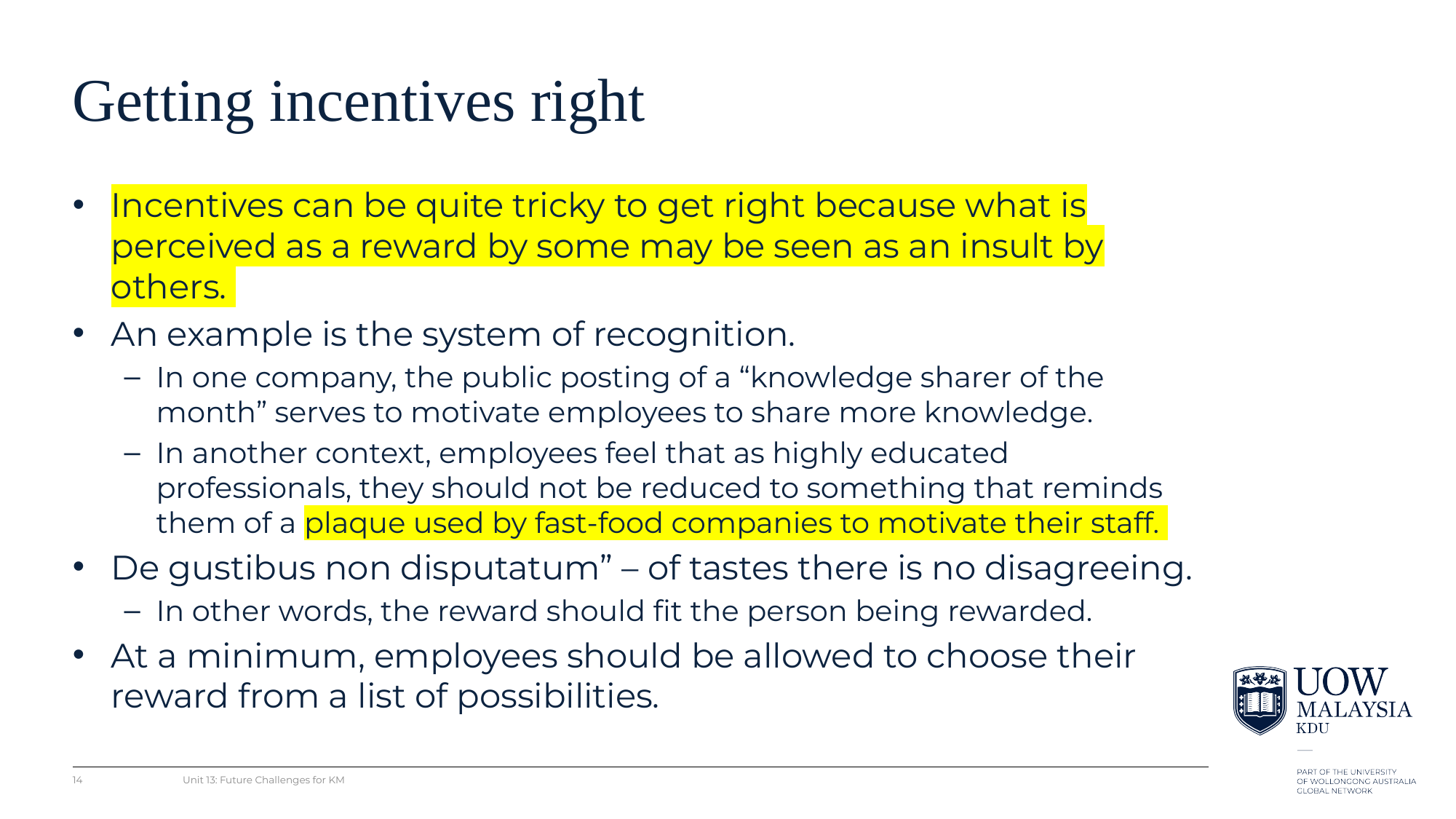

# Getting incentives right
Incentives can be quite tricky to get right because what is perceived as a reward by some may be seen as an insult by others.
An example is the system of recognition.
In one company, the public posting of a “knowledge sharer of the month” serves to motivate employees to share more knowledge.
In another context, employees feel that as highly educated professionals, they should not be reduced to something that reminds them of a plaque used by fast-food companies to motivate their staff.
De gustibus non disputatum” – of tastes there is no disagreeing.
In other words, the reward should ﬁt the person being rewarded.
At a minimum, employees should be allowed to choose their reward from a list of possibilities.
14
Unit 13: Future Challenges for KM